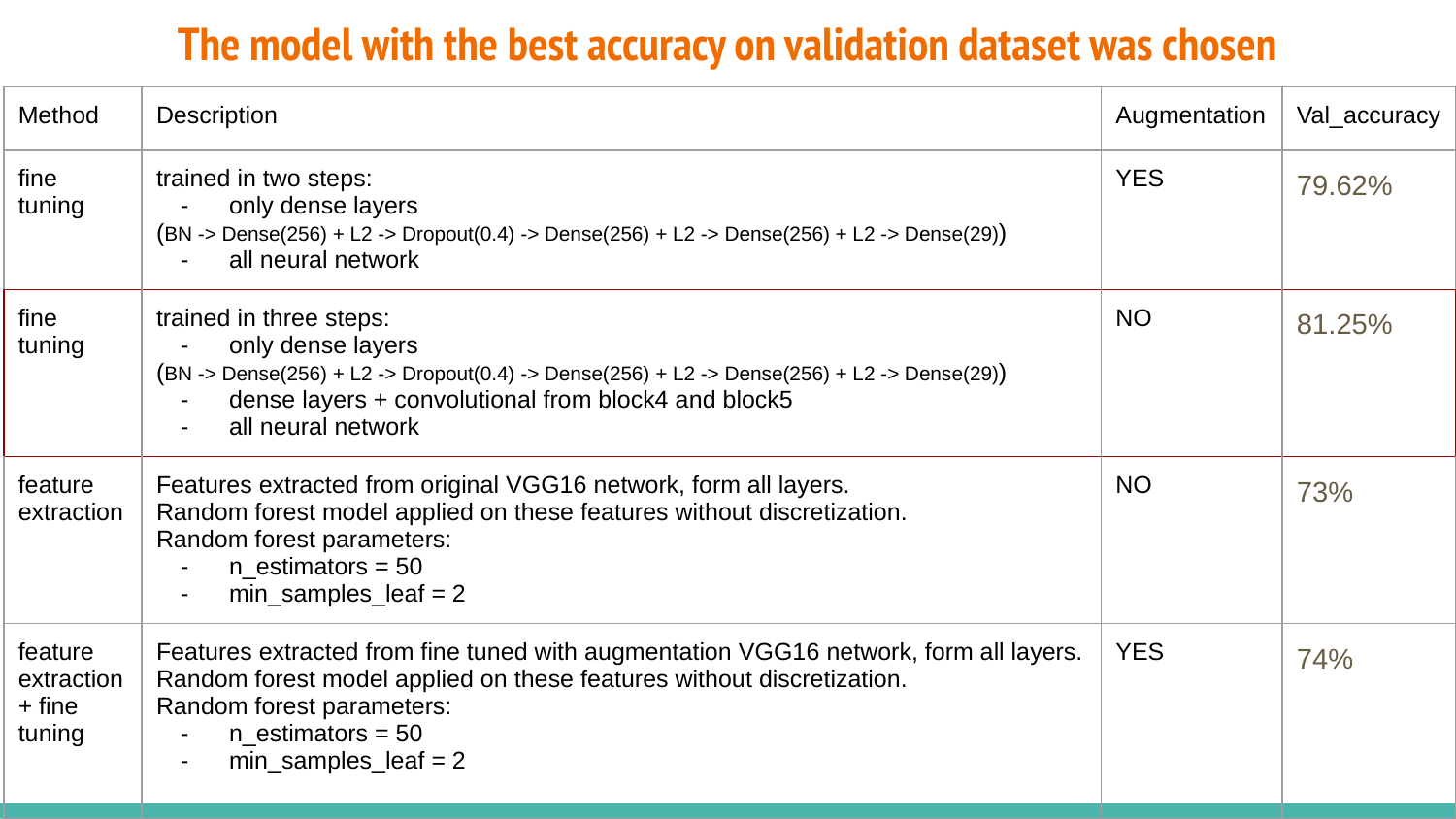

# The model with the best accuracy on validation dataset was chosen
| Method | Description | Augmentation | Val\_accuracy |
| --- | --- | --- | --- |
| fine tuning | trained in two steps: only dense layers (BN -> Dense(256) + L2 -> Dropout(0.4) -> Dense(256) + L2 -> Dense(256) + L2 -> Dense(29)) all neural network | YES | 79.62% |
| fine tuning | trained in three steps: only dense layers (BN -> Dense(256) + L2 -> Dropout(0.4) -> Dense(256) + L2 -> Dense(256) + L2 -> Dense(29)) dense layers + convolutional from block4 and block5 all neural network | NO | 81.25% |
| feature extraction | Features extracted from original VGG16 network, form all layers. Random forest model applied on these features without discretization. Random forest parameters: n\_estimators = 50 min\_samples\_leaf = 2 | NO | 73% |
| feature extraction + fine tuning | Features extracted from fine tuned with augmentation VGG16 network, form all layers. Random forest model applied on these features without discretization. Random forest parameters: n\_estimators = 50 min\_samples\_leaf = 2 | YES | 74% |